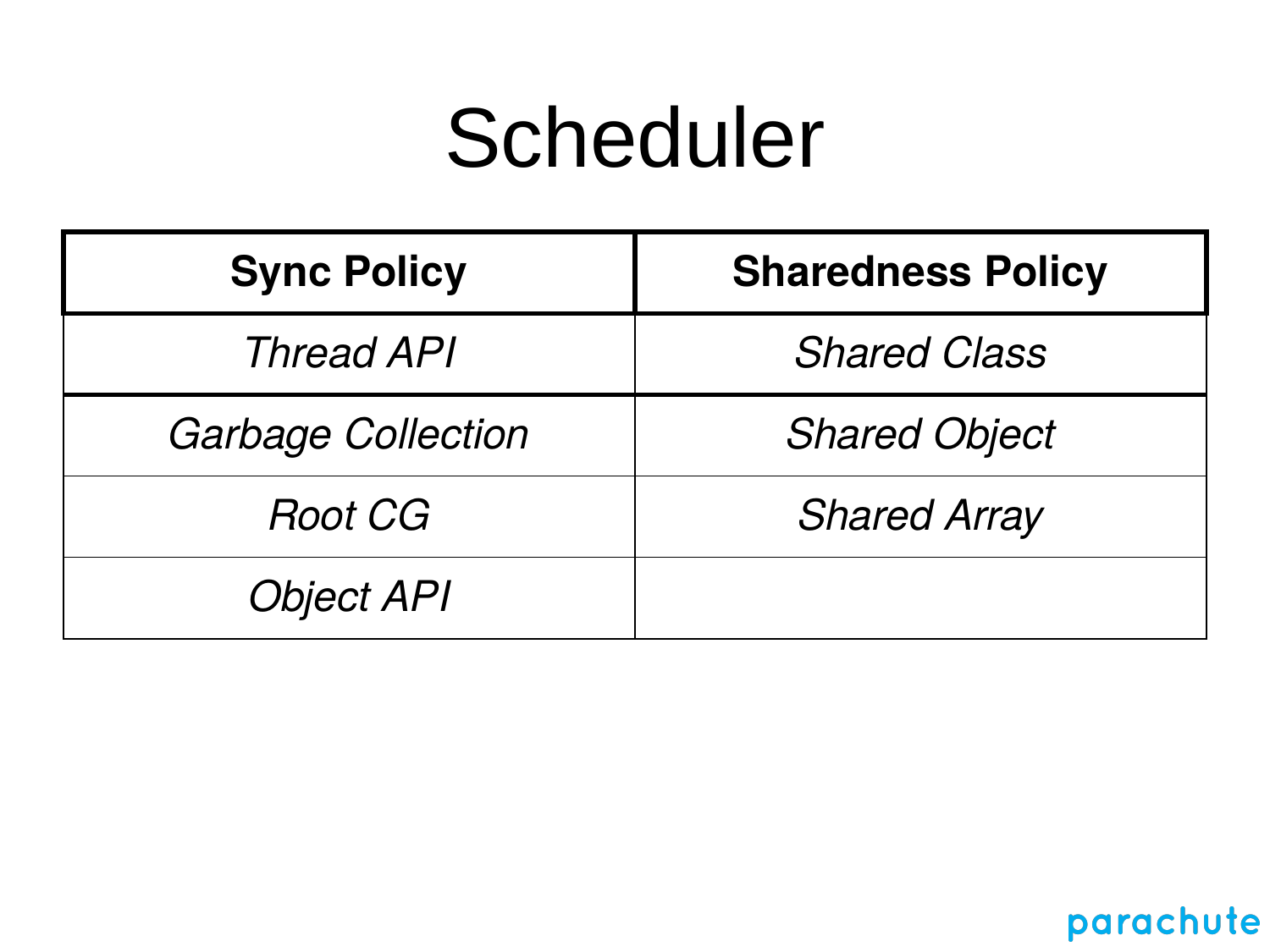

# Scheduler
| Sync Policy | Sharedness Policy |
| --- | --- |
| Thread API | Shared Class |
| Garbage Collection | Shared Object |
| Root CG | Shared Array |
| Object API |  |